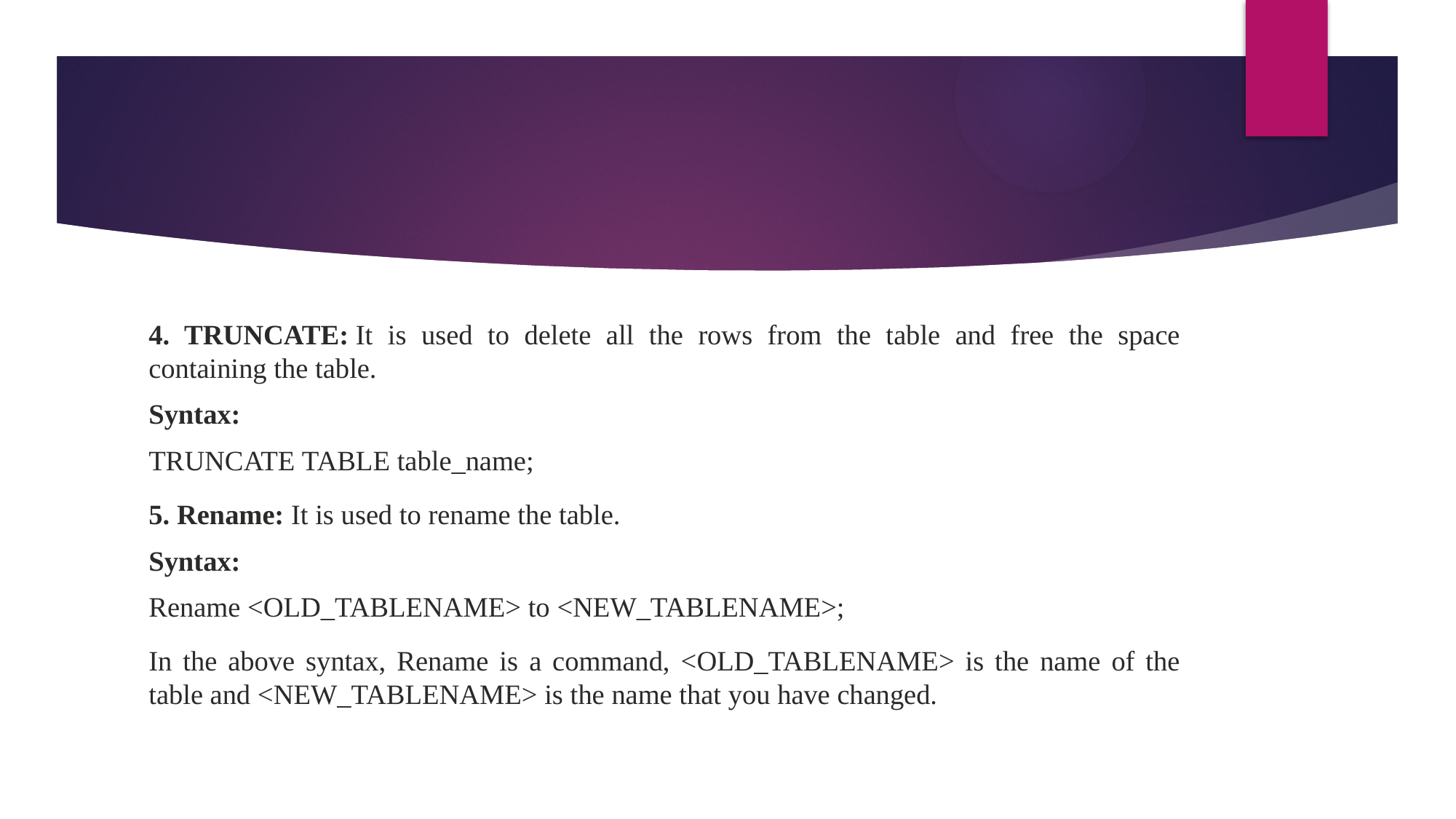

4. TRUNCATE: It is used to delete all the rows from the table and free the space containing the table.
Syntax:
TRUNCATE TABLE table_name;
5. Rename: It is used to rename the table.
Syntax:
Rename <OLD_TABLENAME> to <NEW_TABLENAME>;
In the above syntax, Rename is a command, <OLD_TABLENAME> is the name of the table and <NEW_TABLENAME> is the name that you have changed.